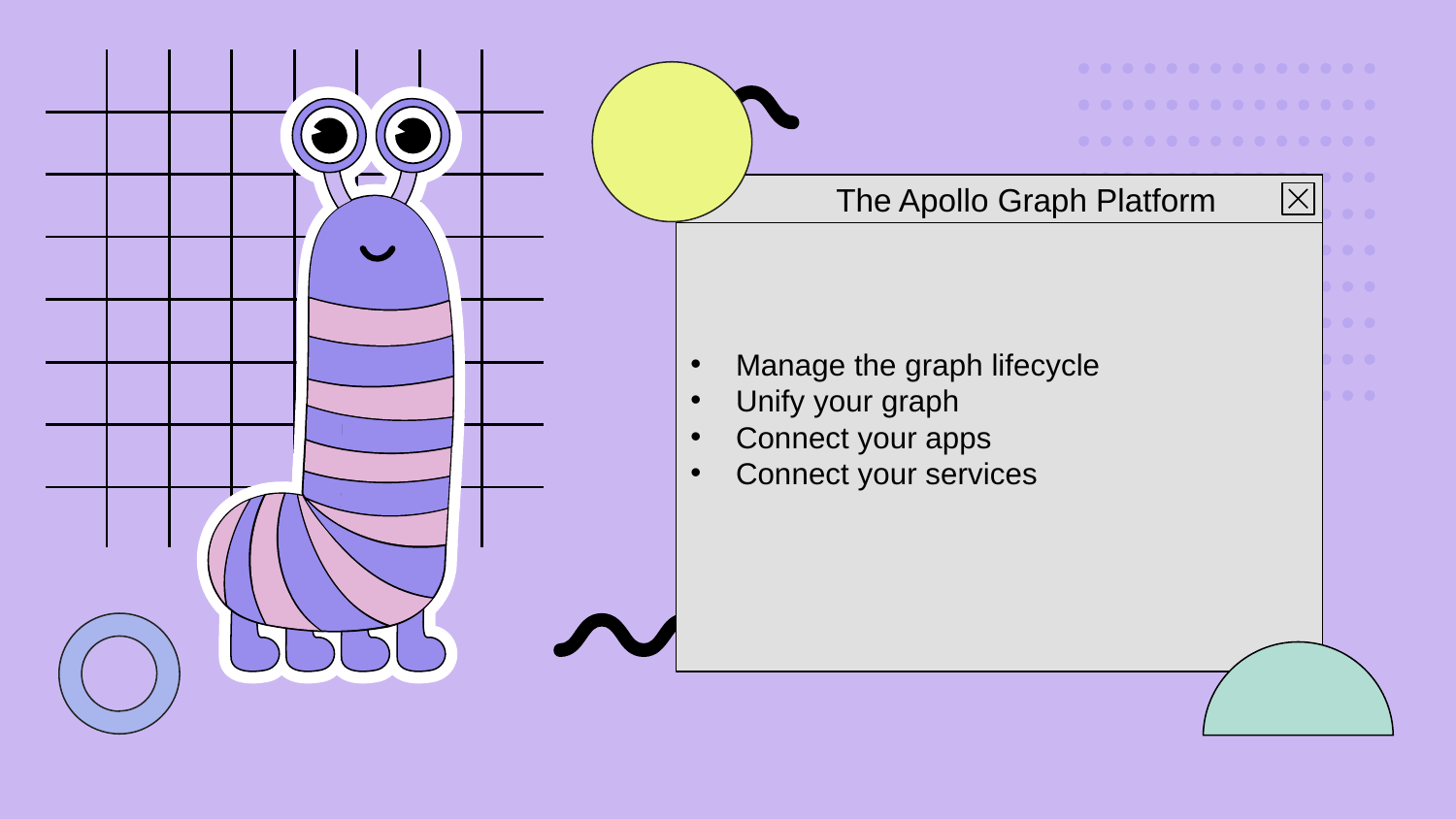

The Apollo Graph Platform

Manage the graph lifecycle
Unify your graph
Connect your apps
Connect your services